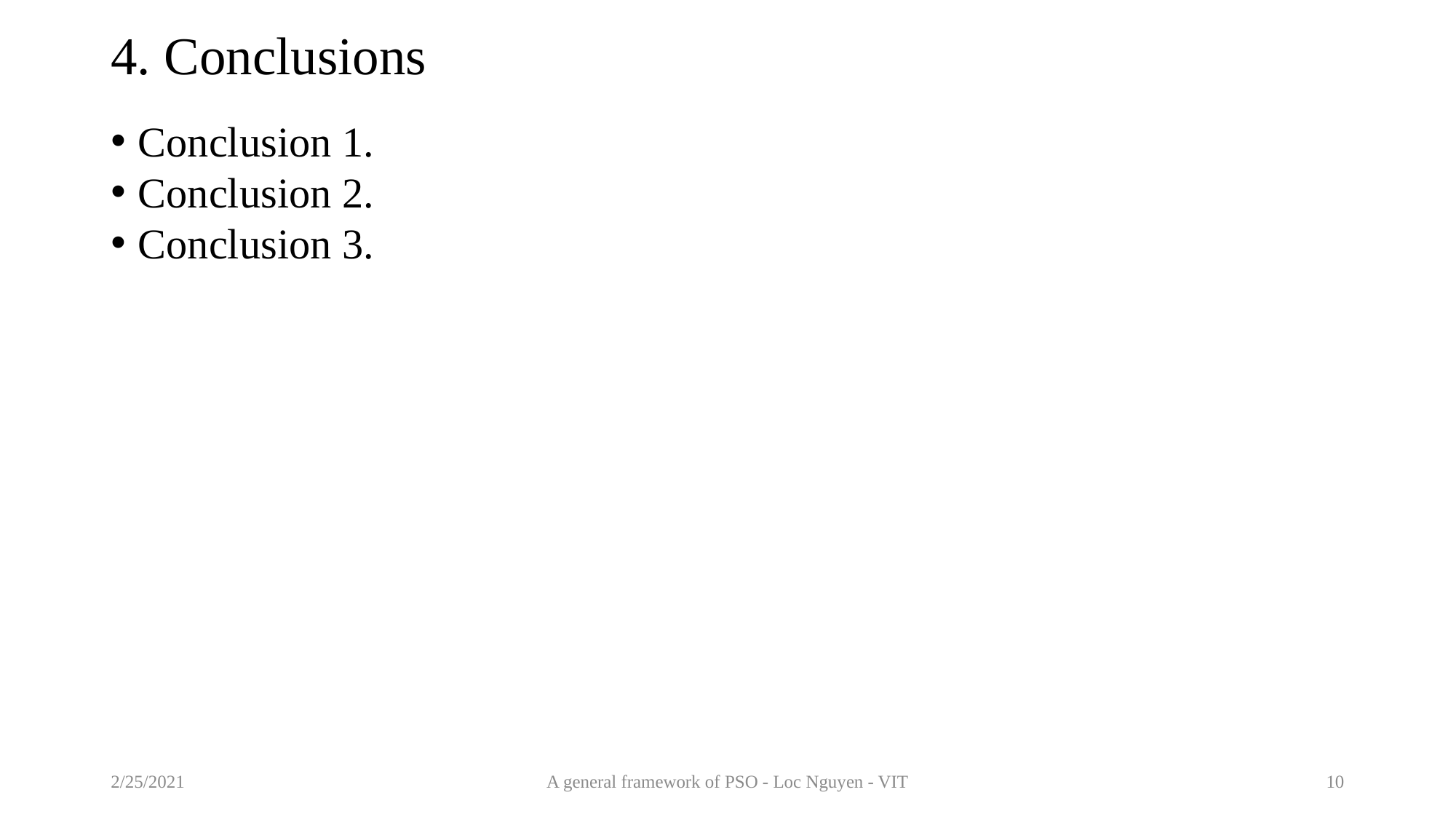

# 4. Conclusions
Conclusion 1.
Conclusion 2.
Conclusion 3.
2/25/2021
A general framework of PSO - Loc Nguyen - VIT
10